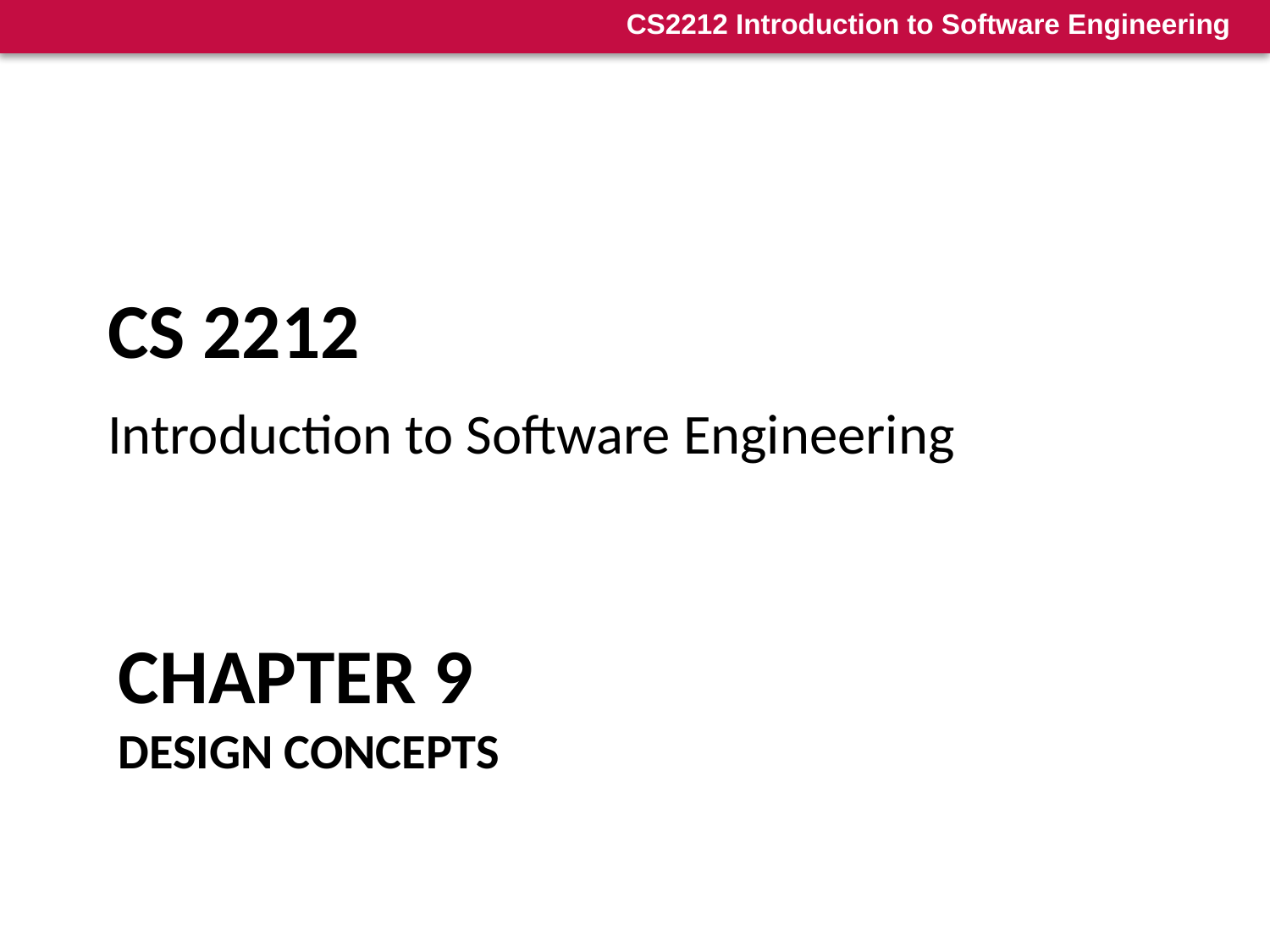

# CS 2212
Introduction to Software Engineering

Chapter 9
Design Concepts